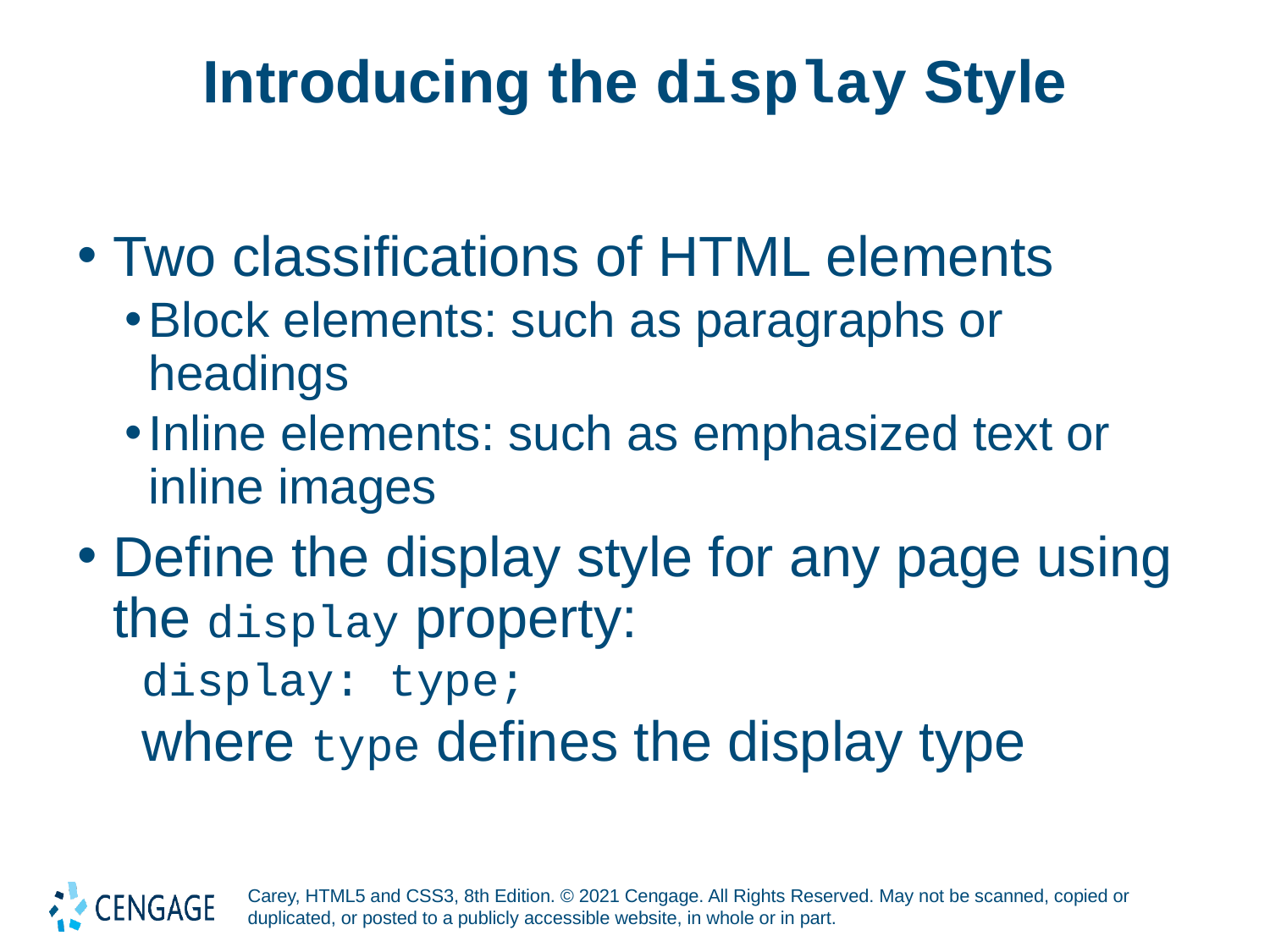

# Introducing the display Style
Two classifications of HTML elements
Block elements: such as paragraphs or headings
Inline elements: such as emphasized text or inline images
Define the display style for any page using the display property:
display: type;
where type defines the display type